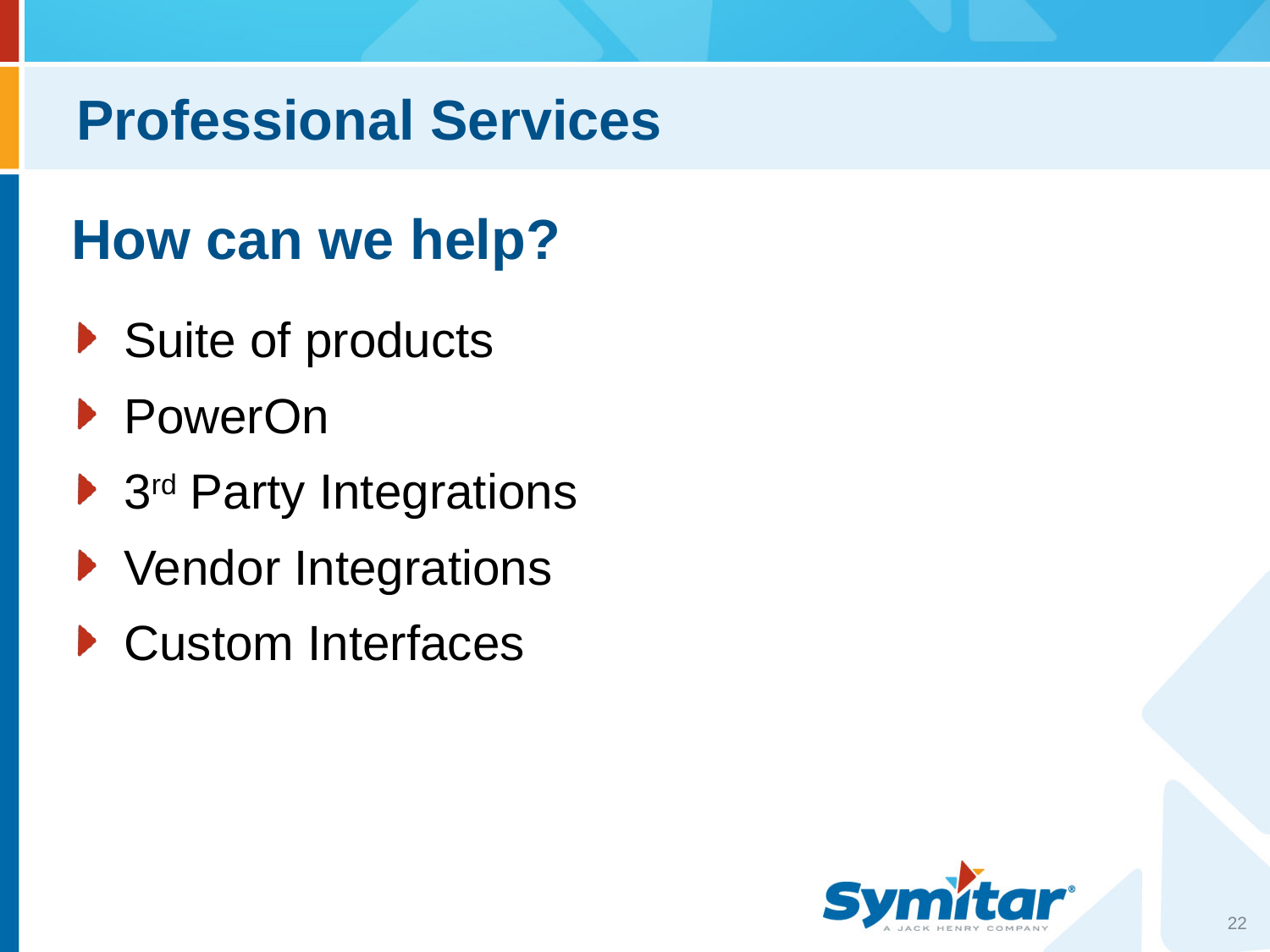

# Professional Services
How can we help?
Suite of products
PowerOn
3rd Party Integrations
Vendor Integrations
Custom Interfaces